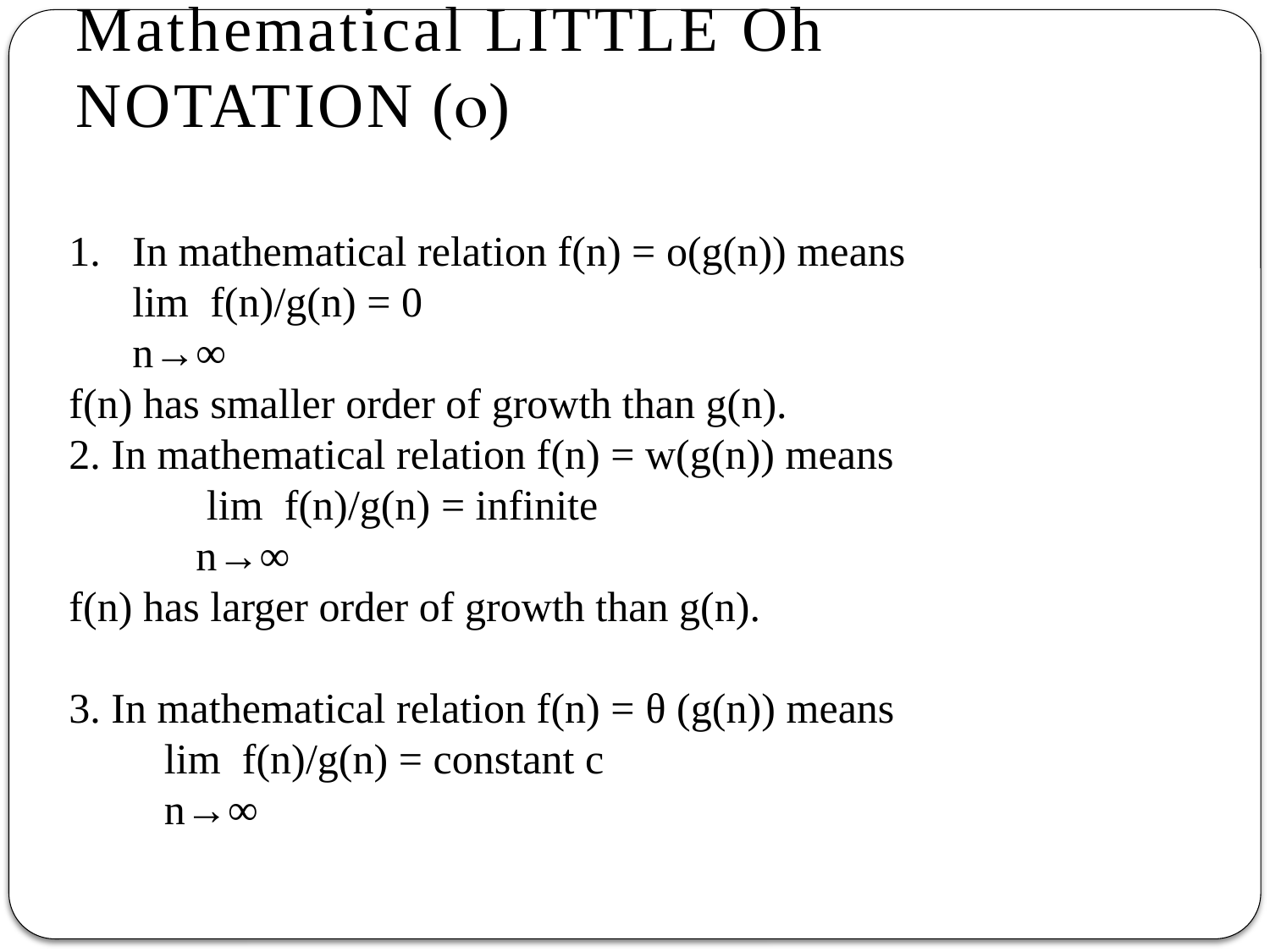

# Mathematical LITTLE Oh  NOTATION (ο)
In mathematical relation f(n) = o(g(n)) means
lim  f(n)/g(n) = 0
n→∞
f(n) has smaller order of growth than g(n).
2. In mathematical relation f(n) = w(g(n)) means
             lim  f(n)/g(n) = infinite
            n→∞
f(n) has larger order of growth than g(n).

3. In mathematical relation f(n) = θ (g(n)) means
         lim  f(n)/g(n) = constant c
         n→∞

9